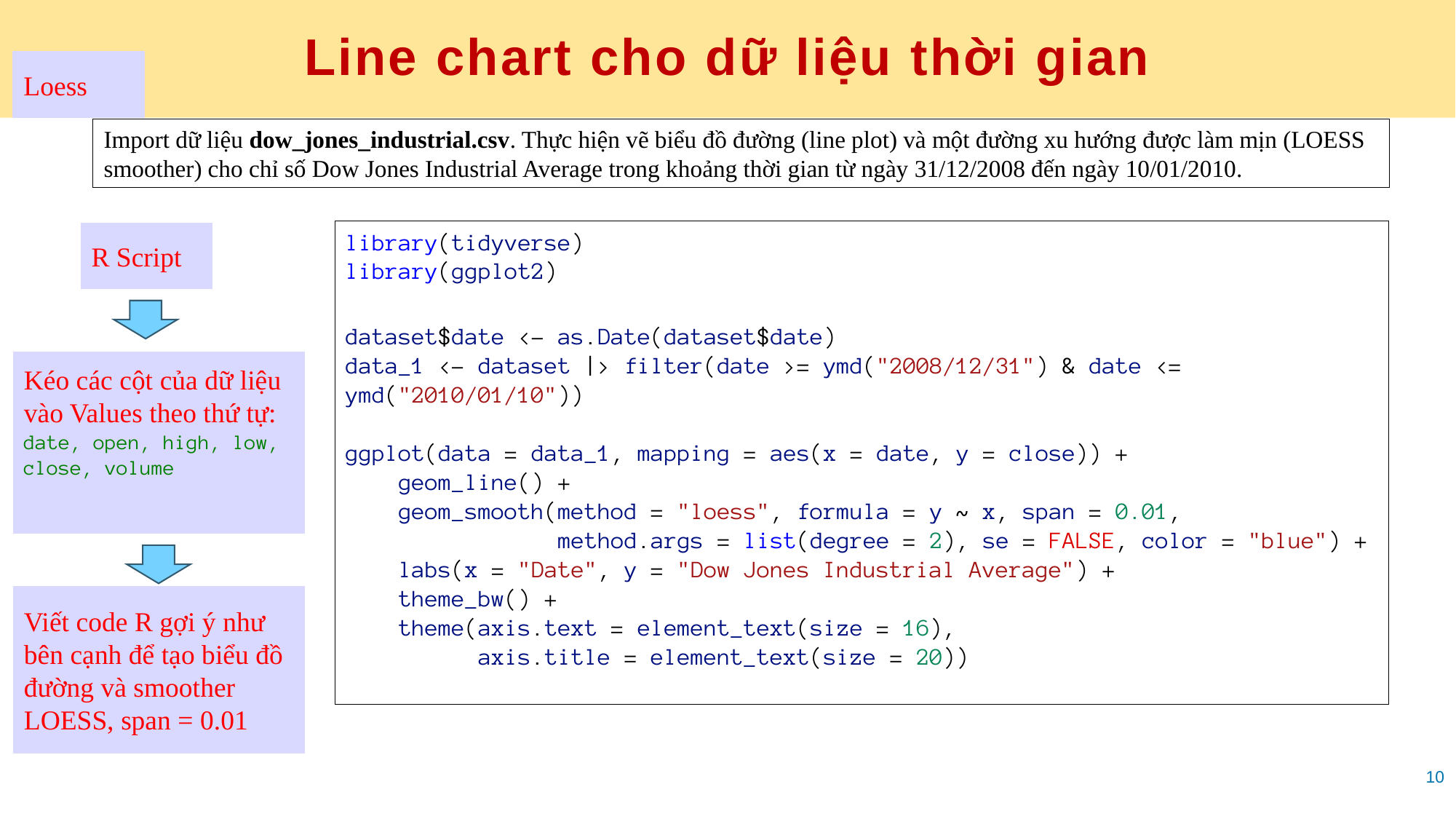

# Line chart cho dữ liệu thời gian
Loess
Import dữ liệu dow_jones_industrial.csv. Thực hiện vẽ biểu đồ đường (line plot) và một đường xu hướng được làm mịn (LOESS smoother) cho chỉ số Dow Jones Industrial Average trong khoảng thời gian từ ngày 31/12/2008 đến ngày 10/01/2010.
library(tidyverse)
library(ggplot2)

dataset$date <- as.Date(dataset$date)
data_1 <- dataset |> filter(date >= ymd("2008/12/31") & date <= ymd("2010/01/10"))
ggplot(data = data_1, mapping = aes(x = date, y = close)) +
    geom_line() +
    geom_smooth(method = "loess", formula = y ~ x, span = 0.01,
                method.args = list(degree = 2), se = FALSE, color = "blue") +
    labs(x = "Date", y = "Dow Jones Industrial Average") +
    theme_bw() +
    theme(axis.text = element_text(size = 16),
          axis.title = element_text(size = 20))

R Script

Kéo các cột của dữ liệu vào Values theo thứ tự: date, open, high, low, close, volume

Viết code R gợi ý như bên cạnh để tạo biểu đồ đường và smoother LOESS, span = 0.01
10